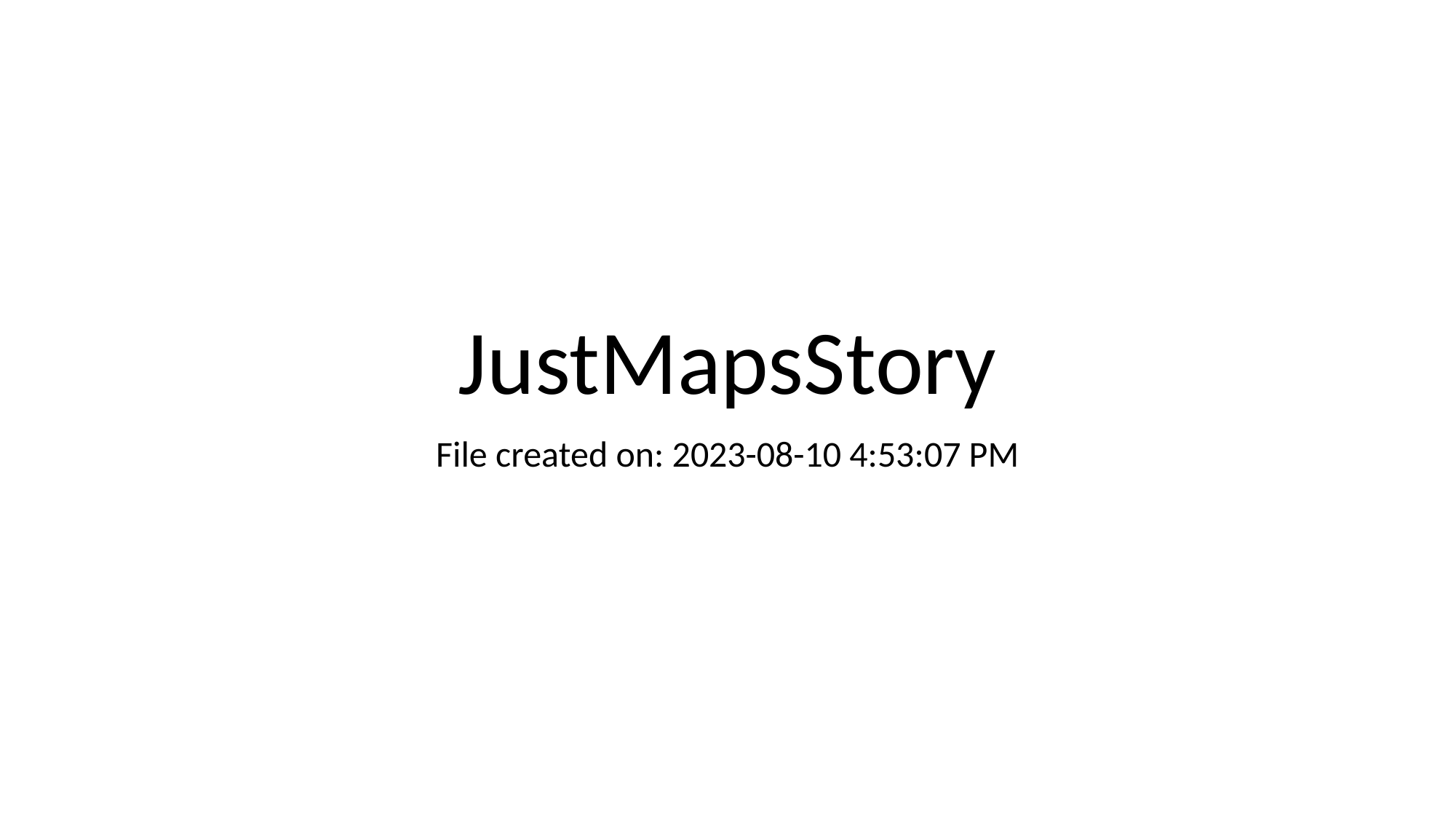

# JustMapsStory
File created on: 2023-08-10 4:53:07 PM